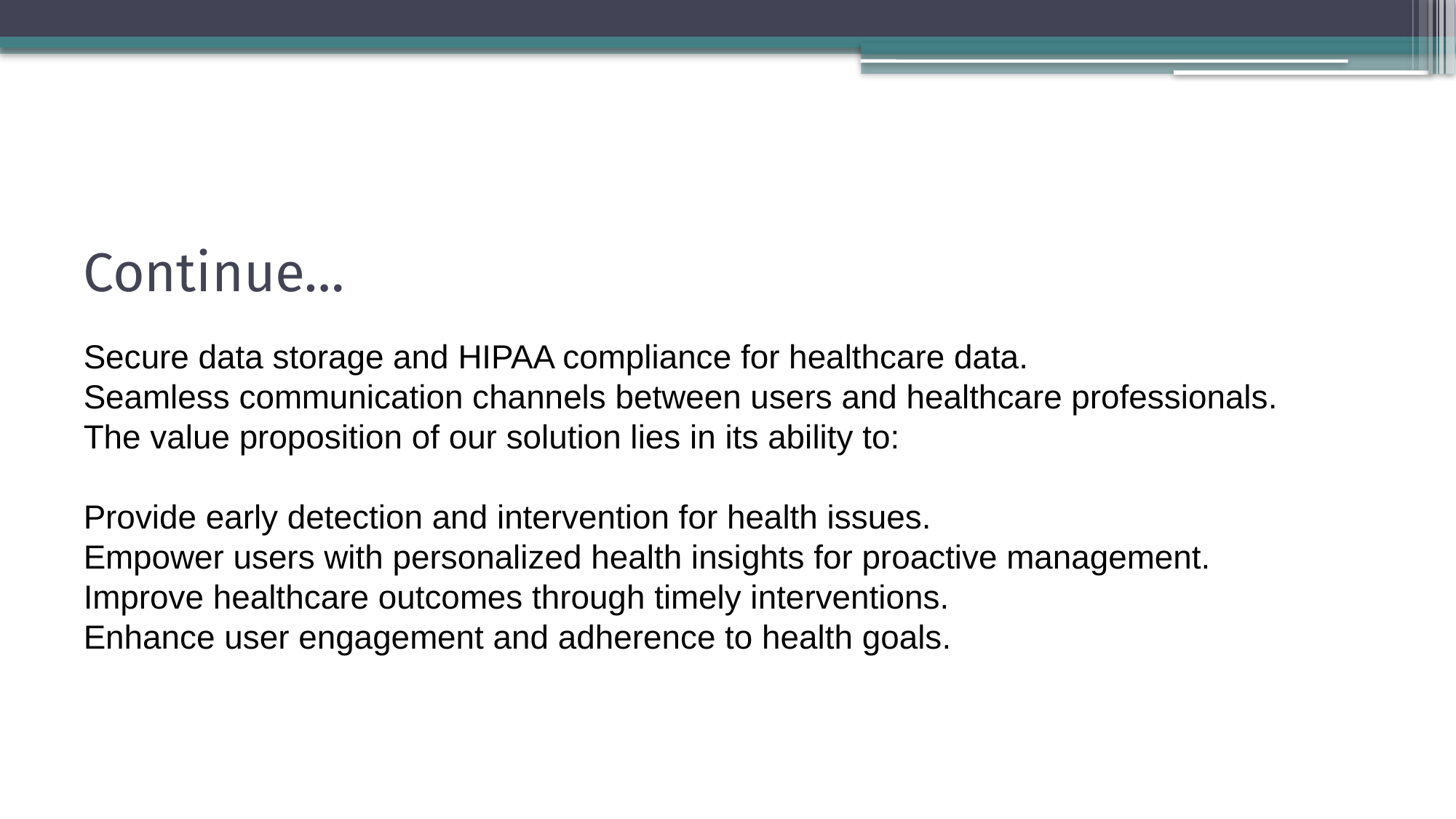

# Continue… Secure data storage and HIPAA compliance for healthcare data. Seamless communication channels between users and healthcare professionals. The value proposition of our solution lies in its ability to: Provide early detection and intervention for health issues. Empower users with personalized health insights for proactive management. Improve healthcare outcomes through timely interventions. Enhance user engagement and adherence to health goals.